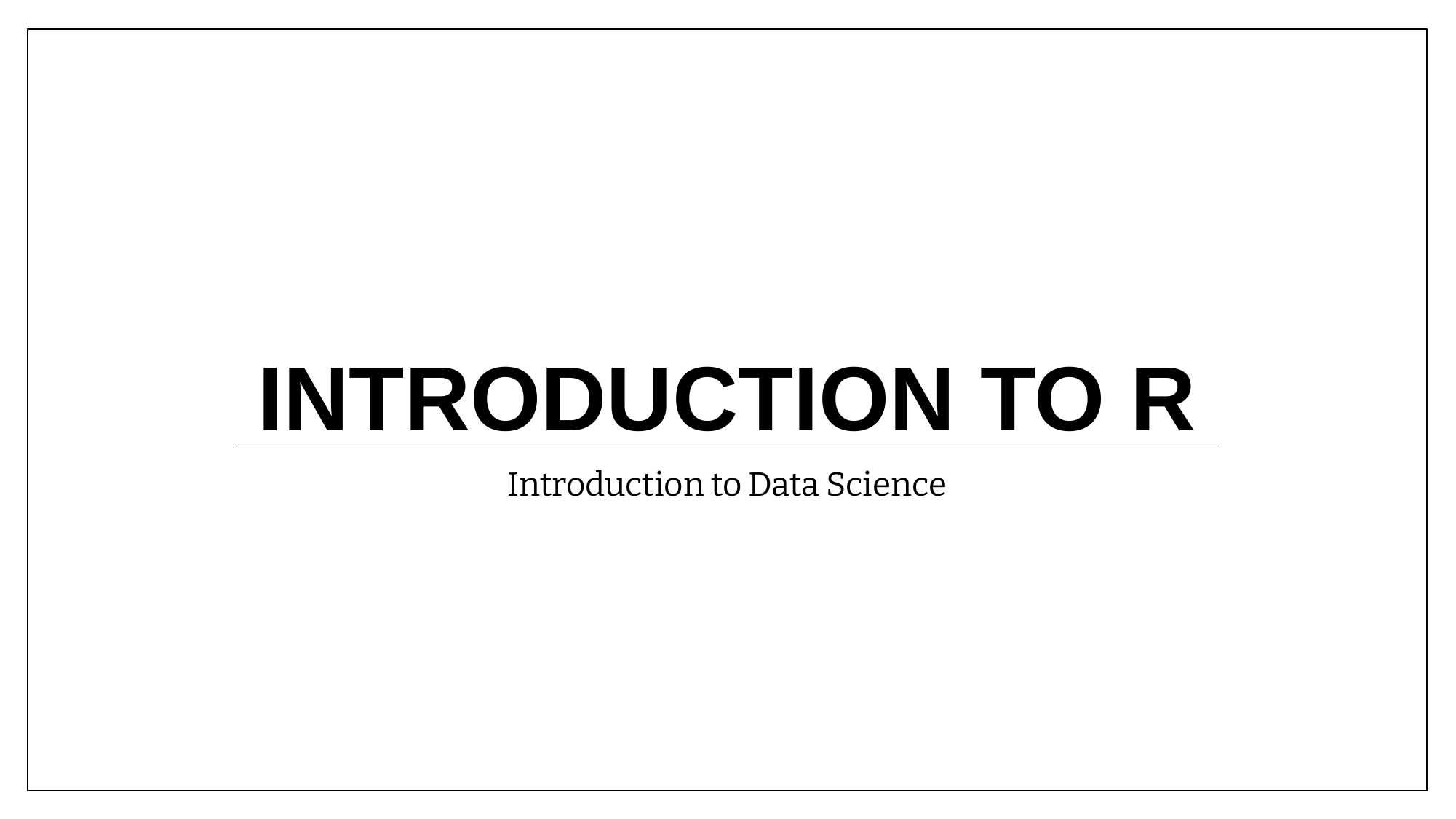

# Introduction to R
Introduction to Data Science